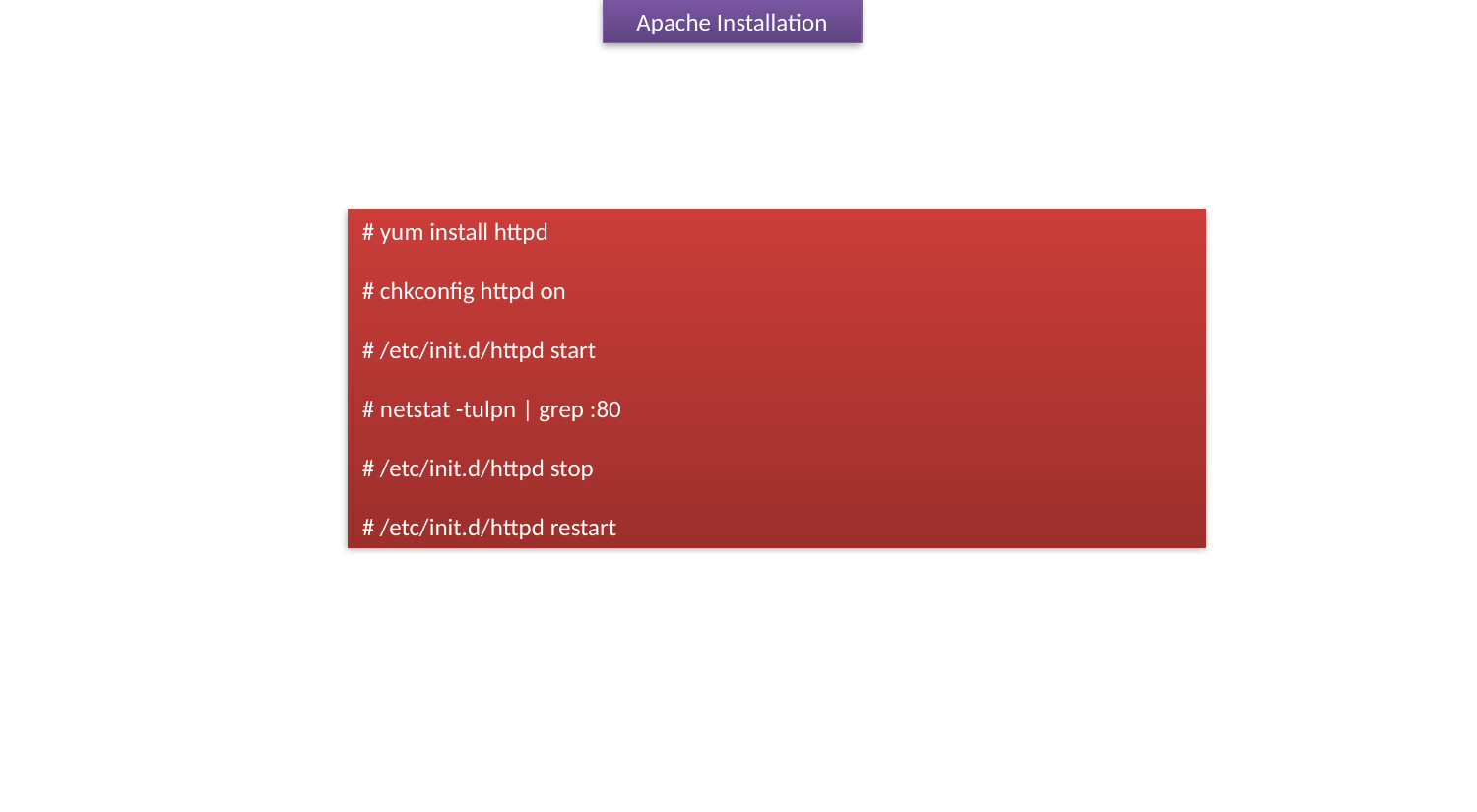

Apache Installation

# yum install httpd

# chkconfig httpd on
# /etc/init.d/httpd start

# netstat -tulpn | grep :80

# /etc/init.d/httpd stop

# /etc/init.d/httpd restart